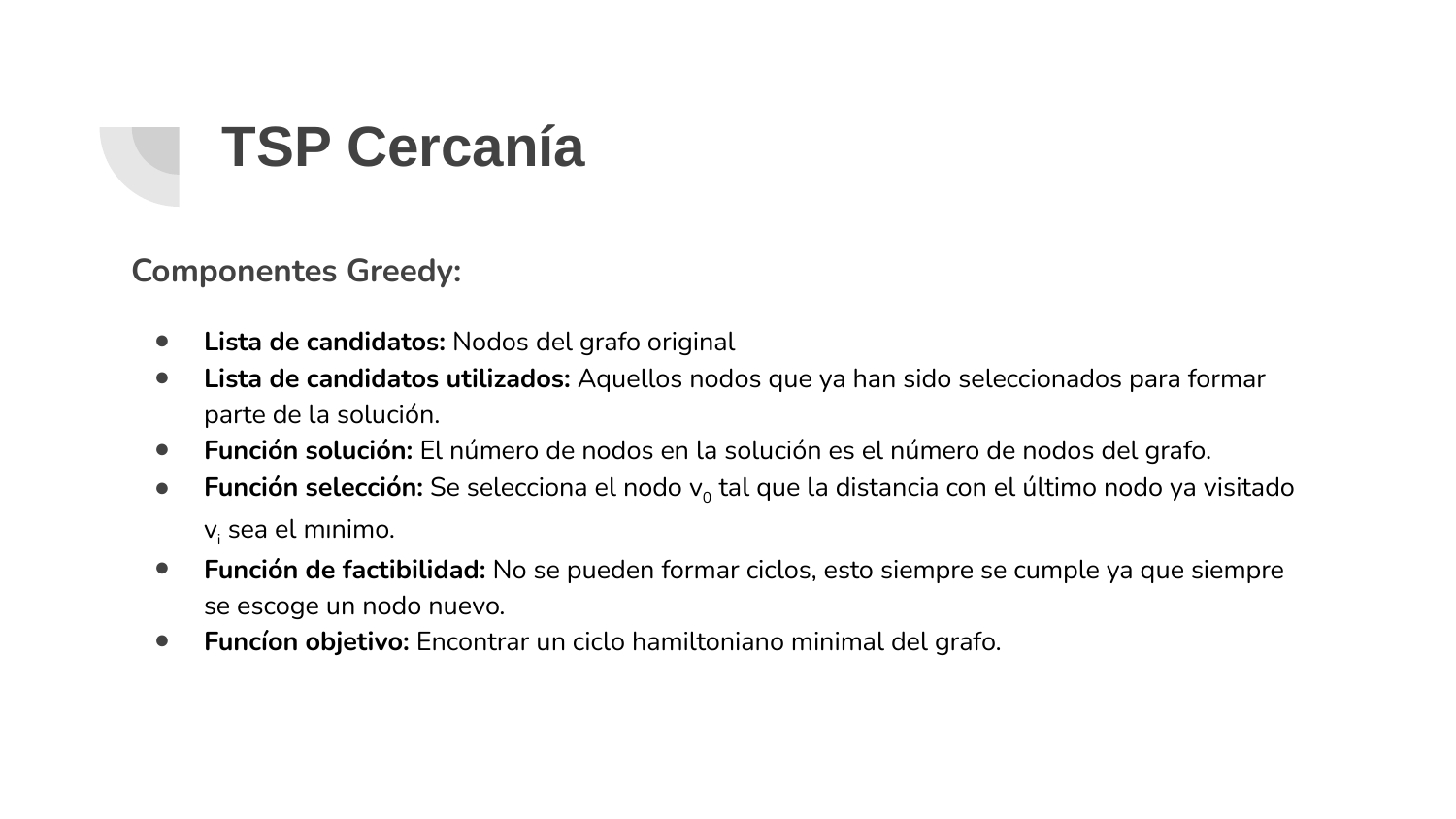

# TSP Cercanía
Componentes Greedy:
Lista de candidatos: Nodos del grafo original
Lista de candidatos utilizados: Aquellos nodos que ya han sido seleccionados para formar parte de la solución.
Función solución: El número de nodos en la solución es el número de nodos del grafo.
Función selección: Se selecciona el nodo v0 tal que la distancia con el último nodo ya visitado vi sea el mınimo.
Función de factibilidad: No se pueden formar ciclos, esto siempre se cumple ya que siempre se escoge un nodo nuevo.
Funcíon objetivo: Encontrar un ciclo hamiltoniano minimal del grafo.